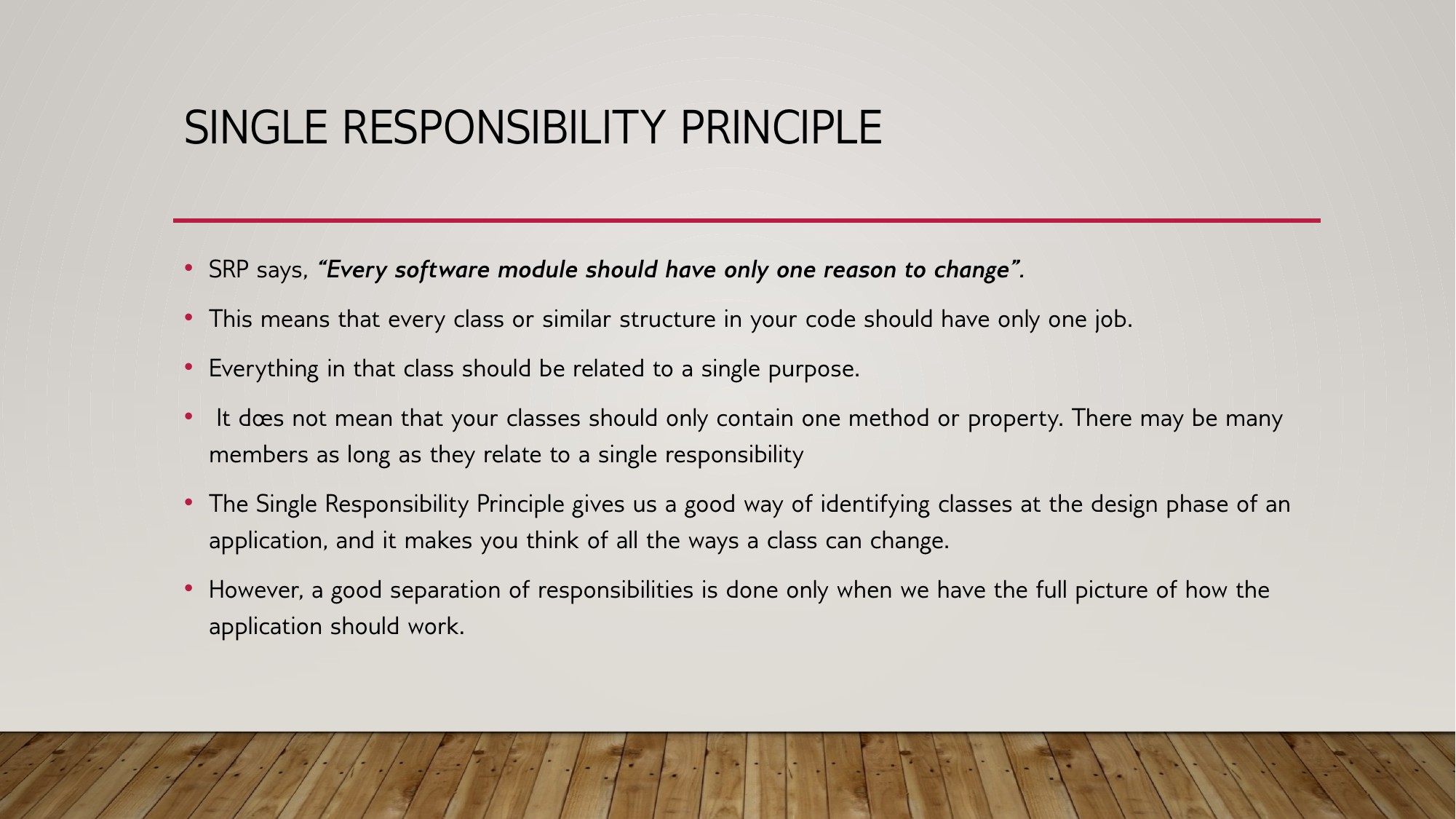

# Single responsibility principle
SRP says, “Every software module should have only one reason to change”.
This means that every class or similar structure in your code should have only one job.
Everything in that class should be related to a single purpose.
 It does not mean that your classes should only contain one method or property. There may be many members as long as they relate to a single responsibility
The Single Responsibility Principle gives us a good way of identifying classes at the design phase of an application, and it makes you think of all the ways a class can change.
However, a good separation of responsibilities is done only when we have the full picture of how the application should work.